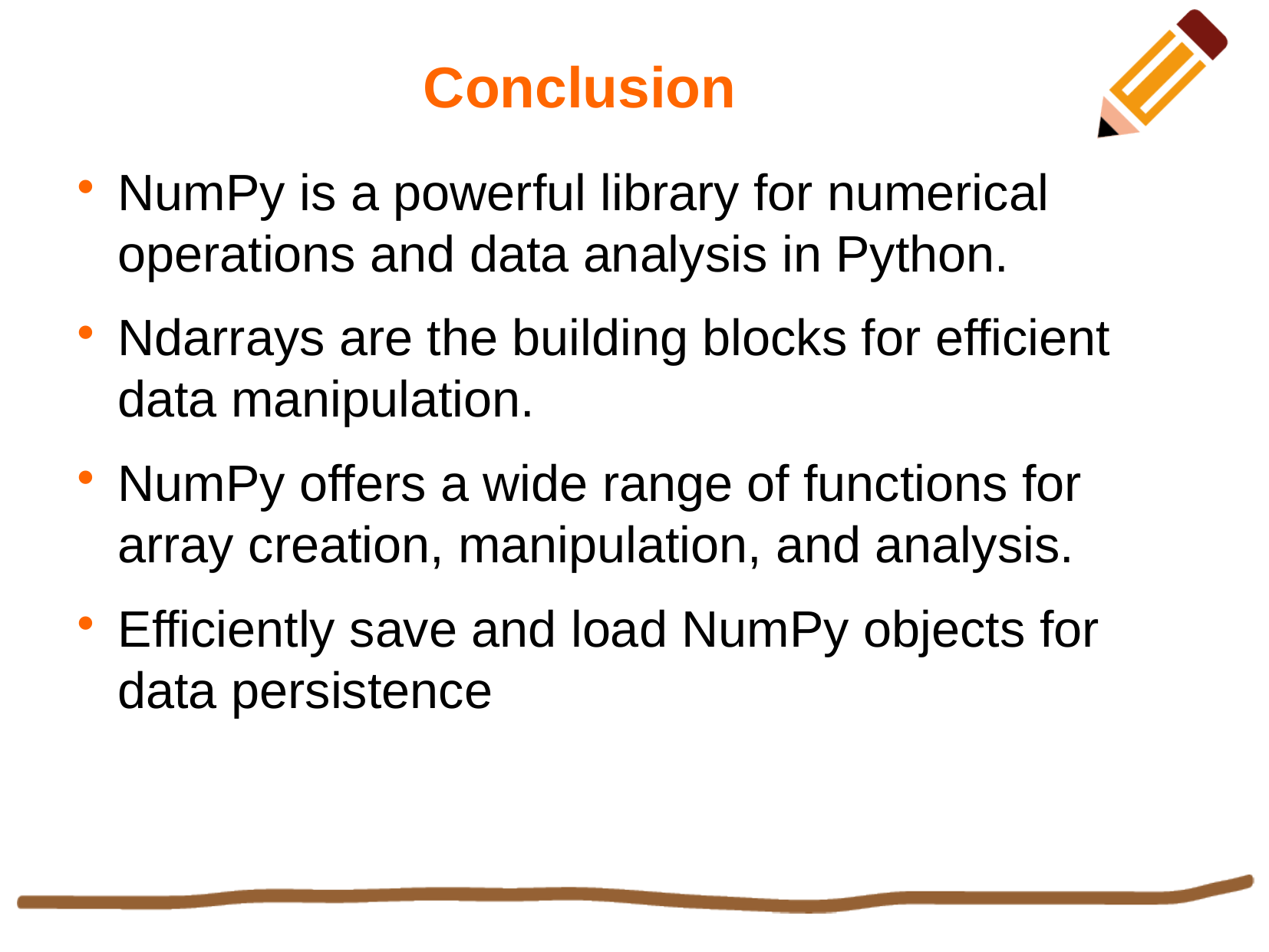

Conclusion
NumPy is a powerful library for numerical operations and data analysis in Python.
Ndarrays are the building blocks for efficient data manipulation.
NumPy offers a wide range of functions for array creation, manipulation, and analysis.
Efficiently save and load NumPy objects for data persistence